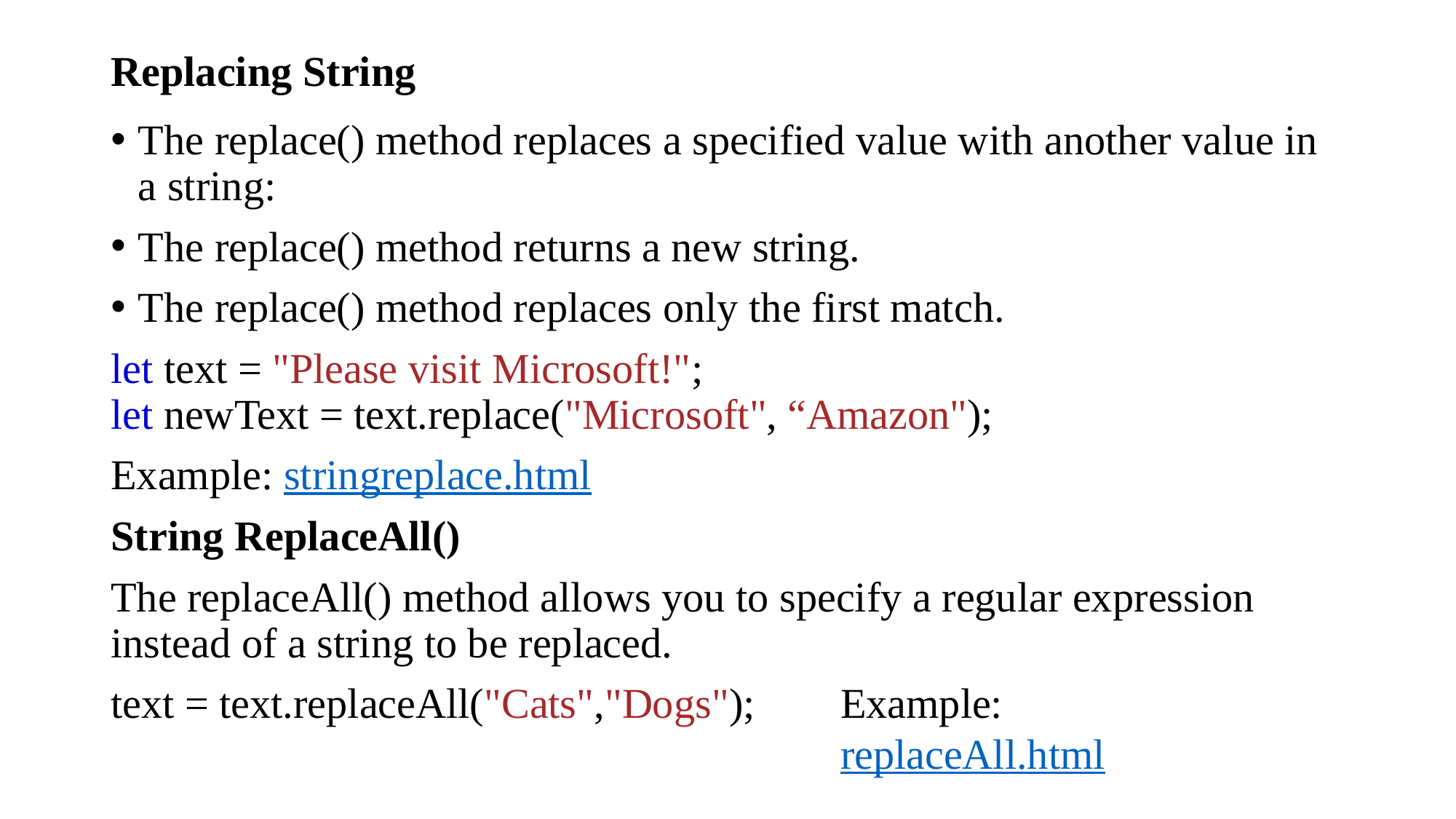

# Replacing String
The replace() method replaces a specified value with another value in a string:
The replace() method returns a new string.
The replace() method replaces only the first match.
let text = "Please visit Microsoft!";
let newText = text.replace("Microsoft", “Amazon");
Example: stringreplace.html
String ReplaceAll()
The replaceAll() method allows you to specify a regular expression instead of a string to be replaced.
text = text.replaceAll("Cats","Dogs");

Example:
replaceAll.html